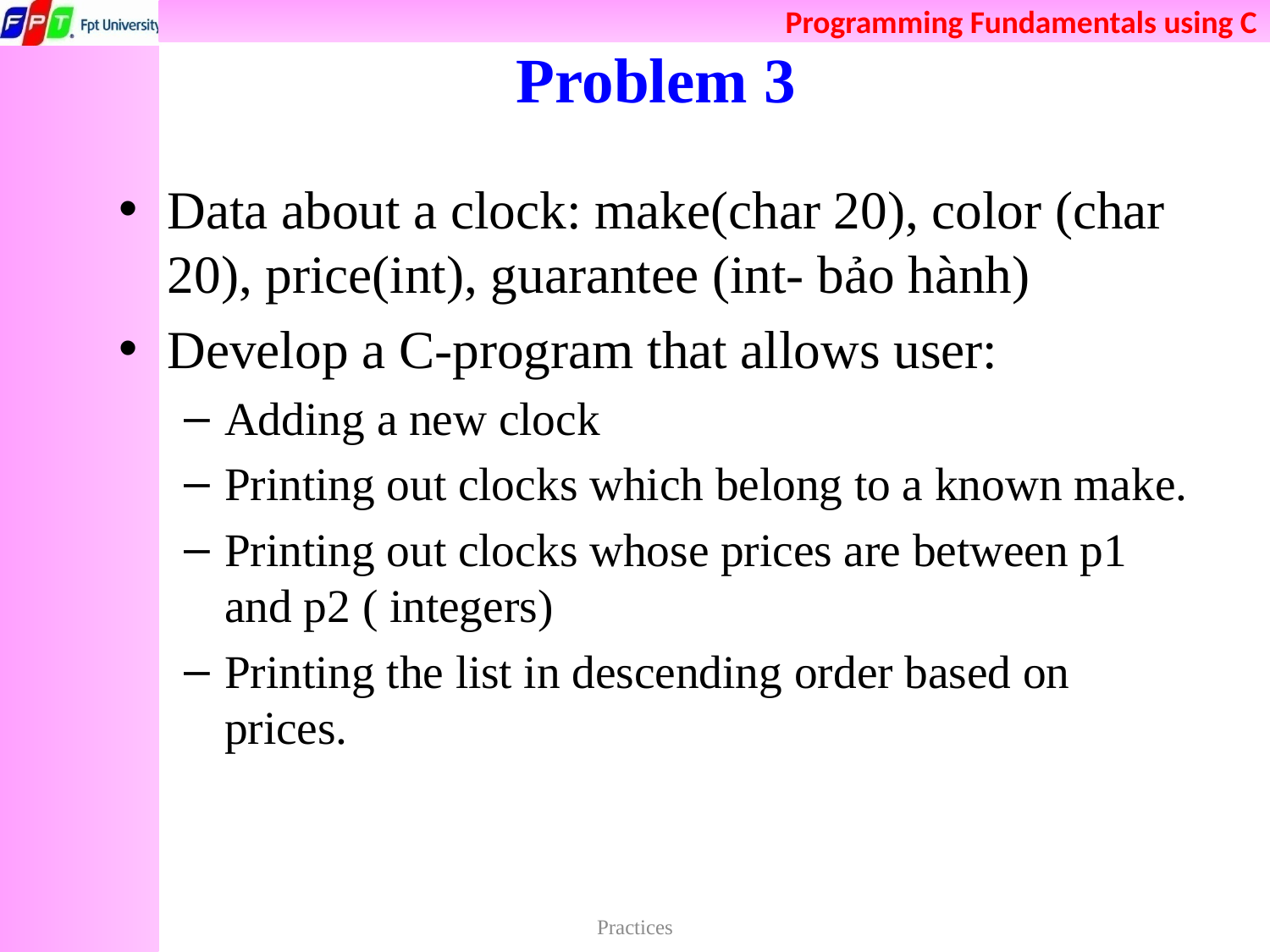

# Problem 3
Data about a clock: make(char 20), color (char 20), price(int), guarantee (int- bảo hành)
Develop a C-program that allows user:
Adding a new clock
Printing out clocks which belong to a known make.
Printing out clocks whose prices are between p1 and p2 ( integers)
Printing the list in descending order based on prices.
Practices